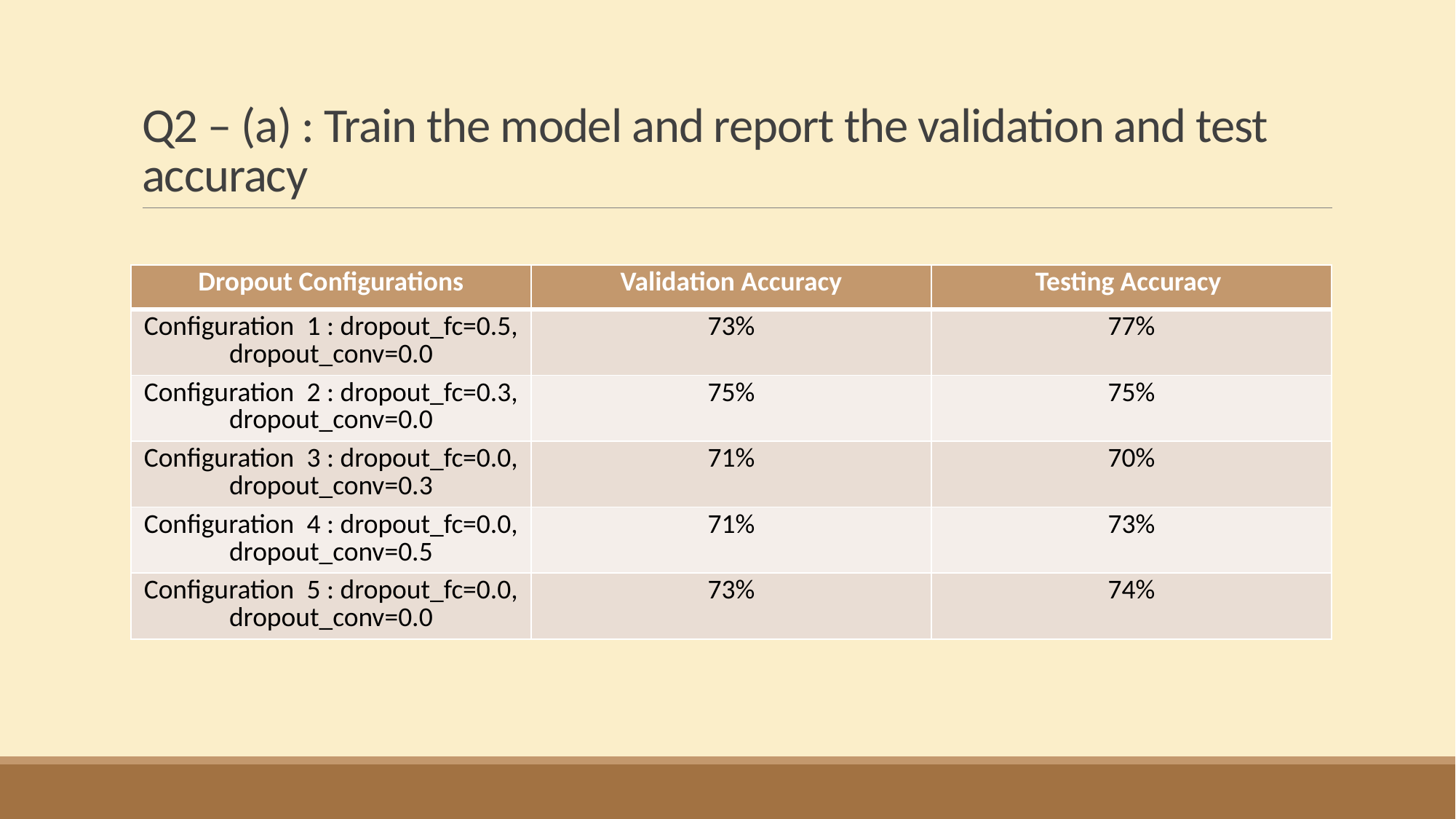

# Q2 – (a) : Train the model and report the validation and test accuracy
| Dropout Configurations | Validation Accuracy | Testing Accuracy |
| --- | --- | --- |
| Configuration 1 : dropout\_fc=0.5, dropout\_conv=0.0 | 73% | 77% |
| Configuration 2 : dropout\_fc=0.3, dropout\_conv=0.0 | 75% | 75% |
| Configuration 3 : dropout\_fc=0.0, dropout\_conv=0.3 | 71% | 70% |
| Configuration 4 : dropout\_fc=0.0, dropout\_conv=0.5 | 71% | 73% |
| Configuration 5 : dropout\_fc=0.0, dropout\_conv=0.0 | 73% | 74% |